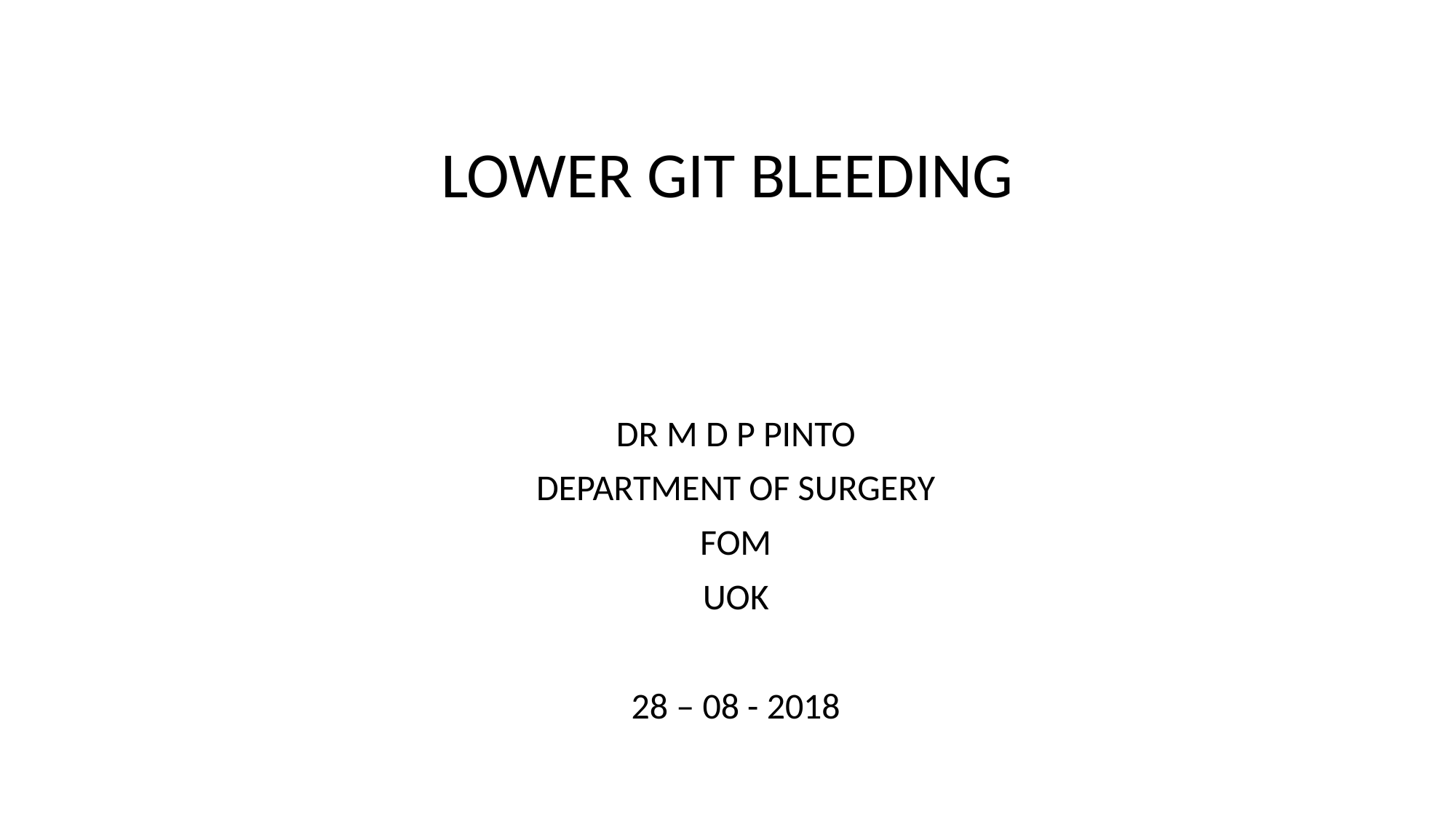

# LOWER GIT BLEEDING
DR M D P PINTO
DEPARTMENT OF SURGERY
FOM
UOK

28 – 08 - 2018